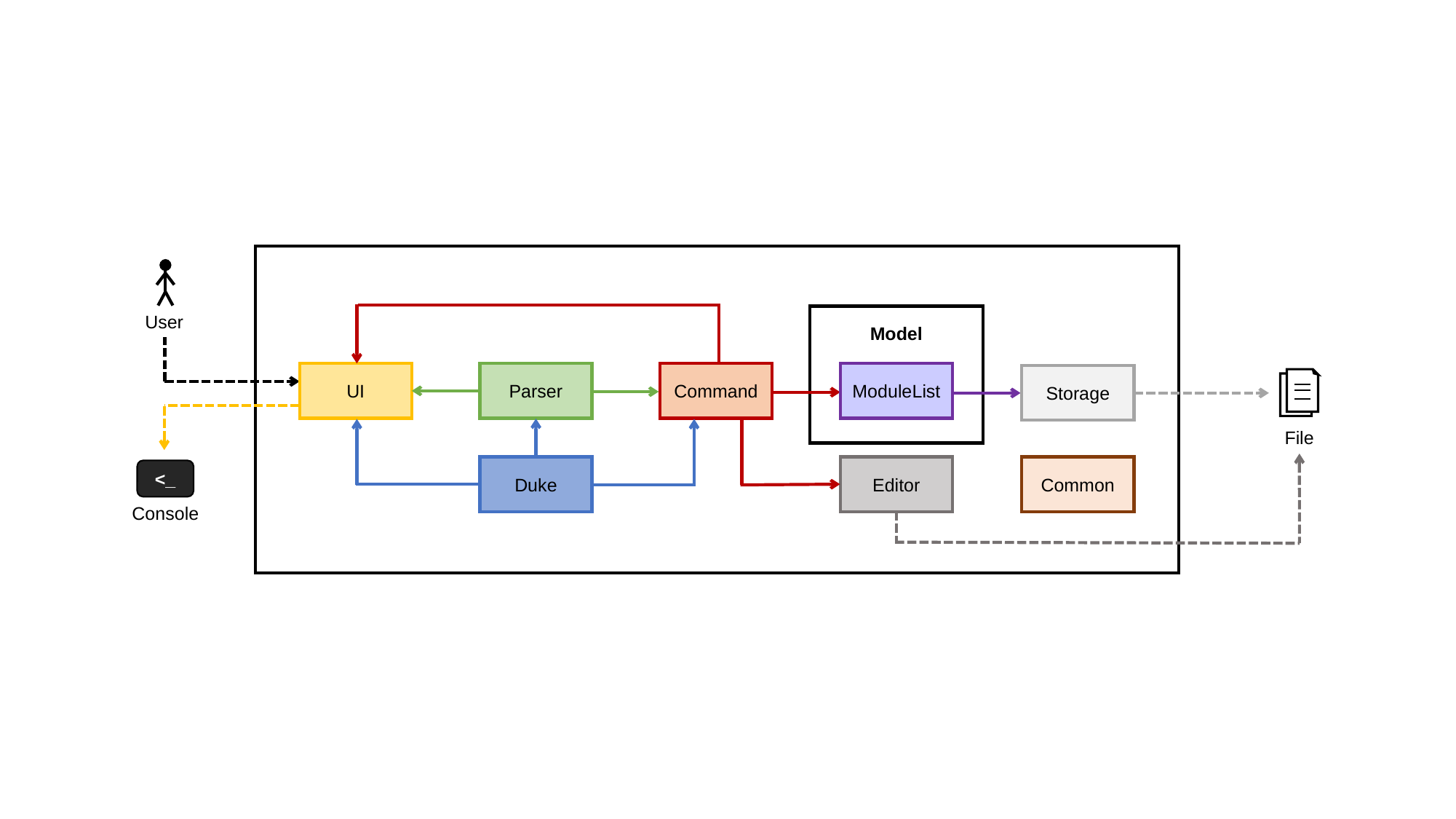

User

Model
ModuleList
UI
Parser
Command
Storage

File
Editor
Common
Duke
<_
Console